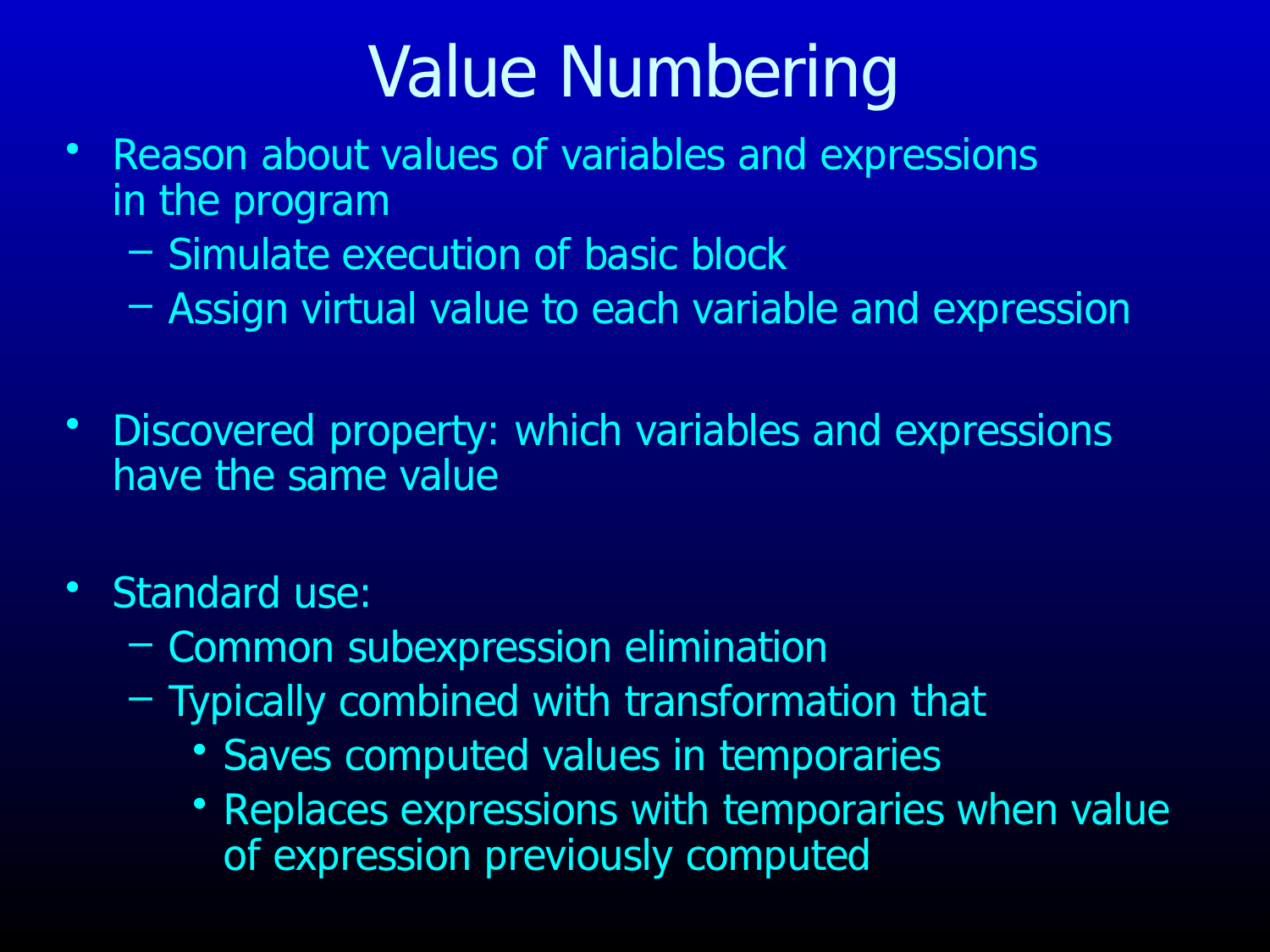

# Value Numbering
Reason about values of variables and expressions
in the program
Simulate execution of basic block
Assign virtual value to each variable and expression

Discovered property: which variables and expressions have the same value

Standard use:
Common subexpression elimination
Typically combined with transformation that
Saves computed values in temporaries
Replaces expressions with temporaries when value of expression previously computed